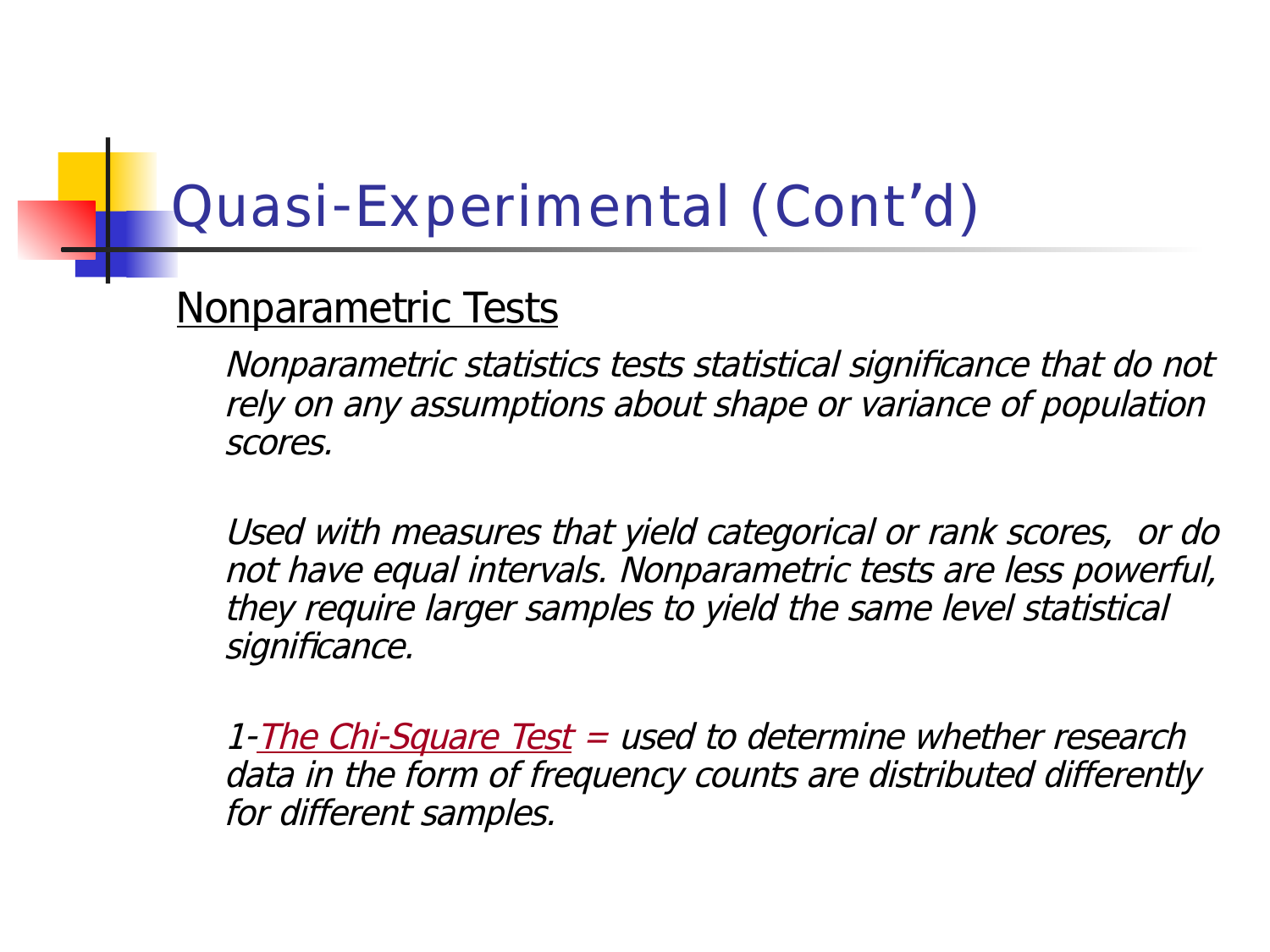

# Quasi-Experimental (Cont’d)
Nonparametric Tests
	Nonparametric statistics tests statistical significance that do not rely on any assumptions about shape or variance of population scores.

	Used with measures that yield categorical or rank scores,  or do not have equal intervals. Nonparametric tests are less powerful, they require larger samples to yield the same level statistical significance.

	1-The Chi-Square Test = used to determine whether research data in the form of frequency counts are distributed differently for different samples.